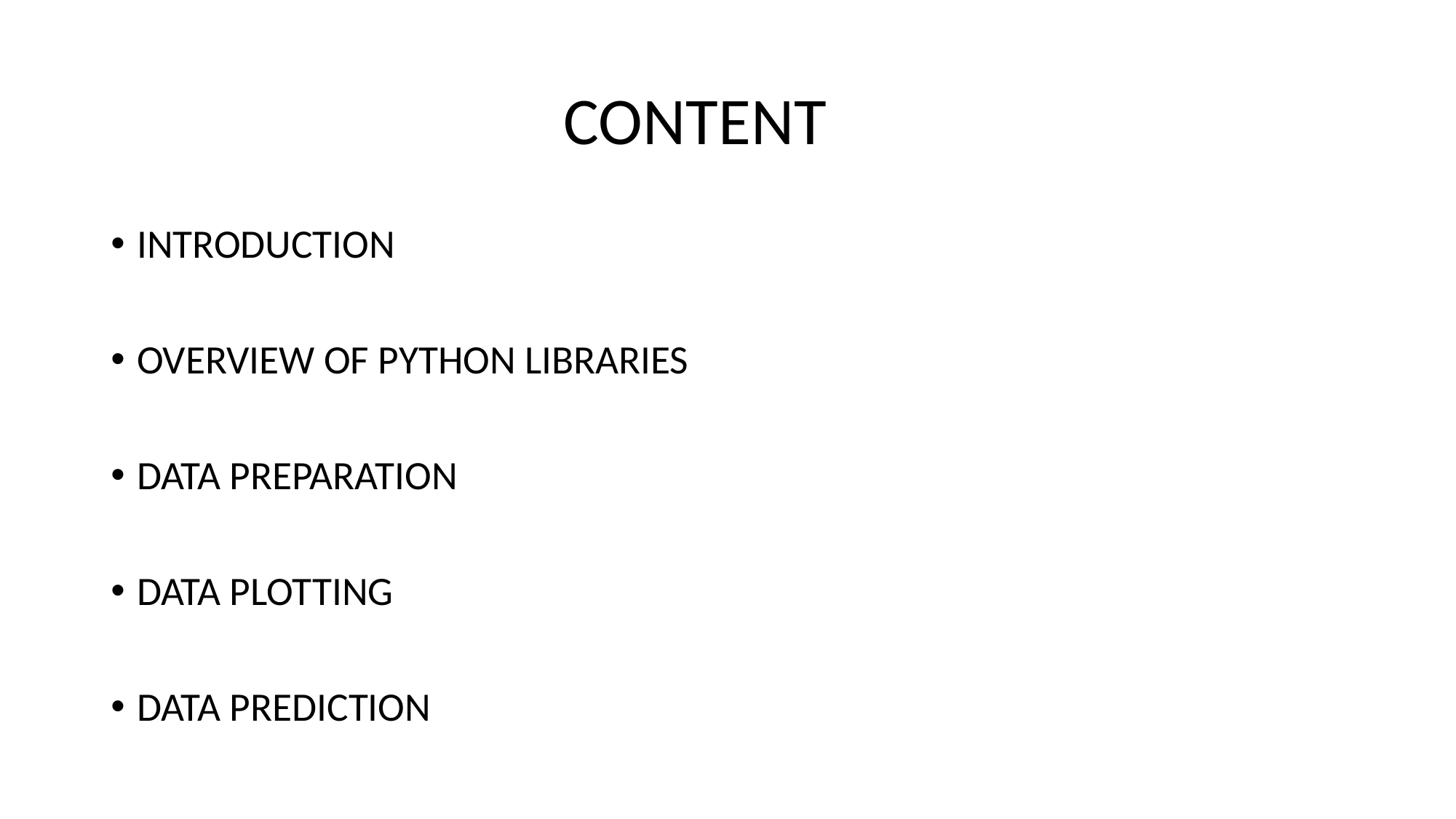

# CONTENT
INTRODUCTION

OVERVIEW OF PYTHON LIBRARIES

DATA PREPARATION

DATA PLOTTING

DATA PREDICTION